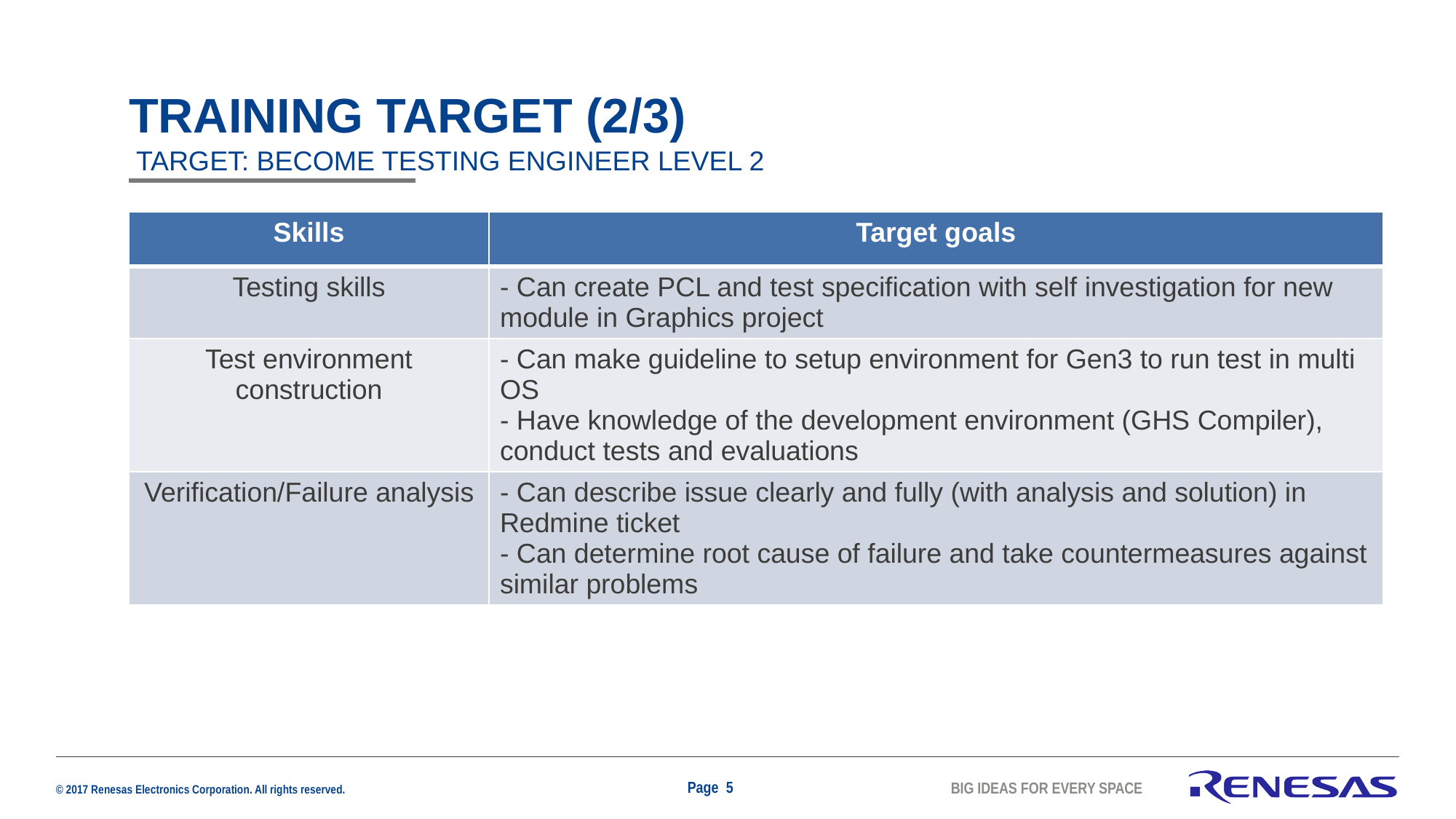

# Training target (2/3)
TARGET: BECOME TESTING ENGINEER LEVEL 2
| Skills | Target goals |
| --- | --- |
| Testing skills | - Can create PCL and test specification with self investigation for new module in Graphics project |
| Test environment construction | - Can make guideline to setup environment for Gen3 to run test in multi OS - Have knowledge of the development environment (GHS Compiler), conduct tests and evaluations |
| Verification/Failure analysis | - Can describe issue clearly and fully (with analysis and solution) in Redmine ticket - Can determine root cause of failure and take countermeasures against similar problems |

Page  5